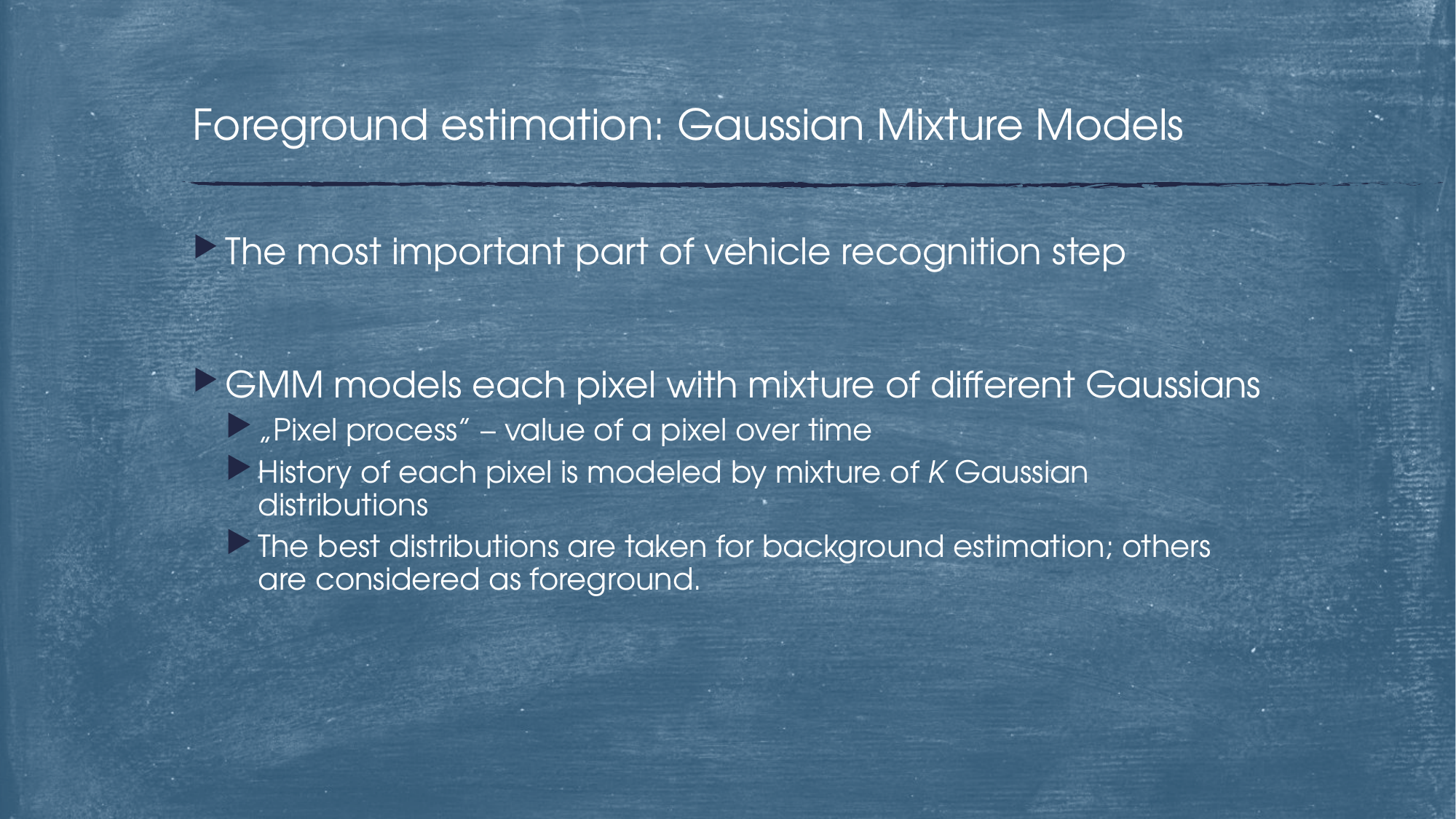

# Foreground estimation: Gaussian Mixture Models
The most important part of vehicle recognition step

GMM models each pixel with mixture of different Gaussians
„Pixel process” – value of a pixel over time
History of each pixel is modeled by mixture of K Gaussian distributions
The best distributions are taken for background estimation; others are considered as foreground.